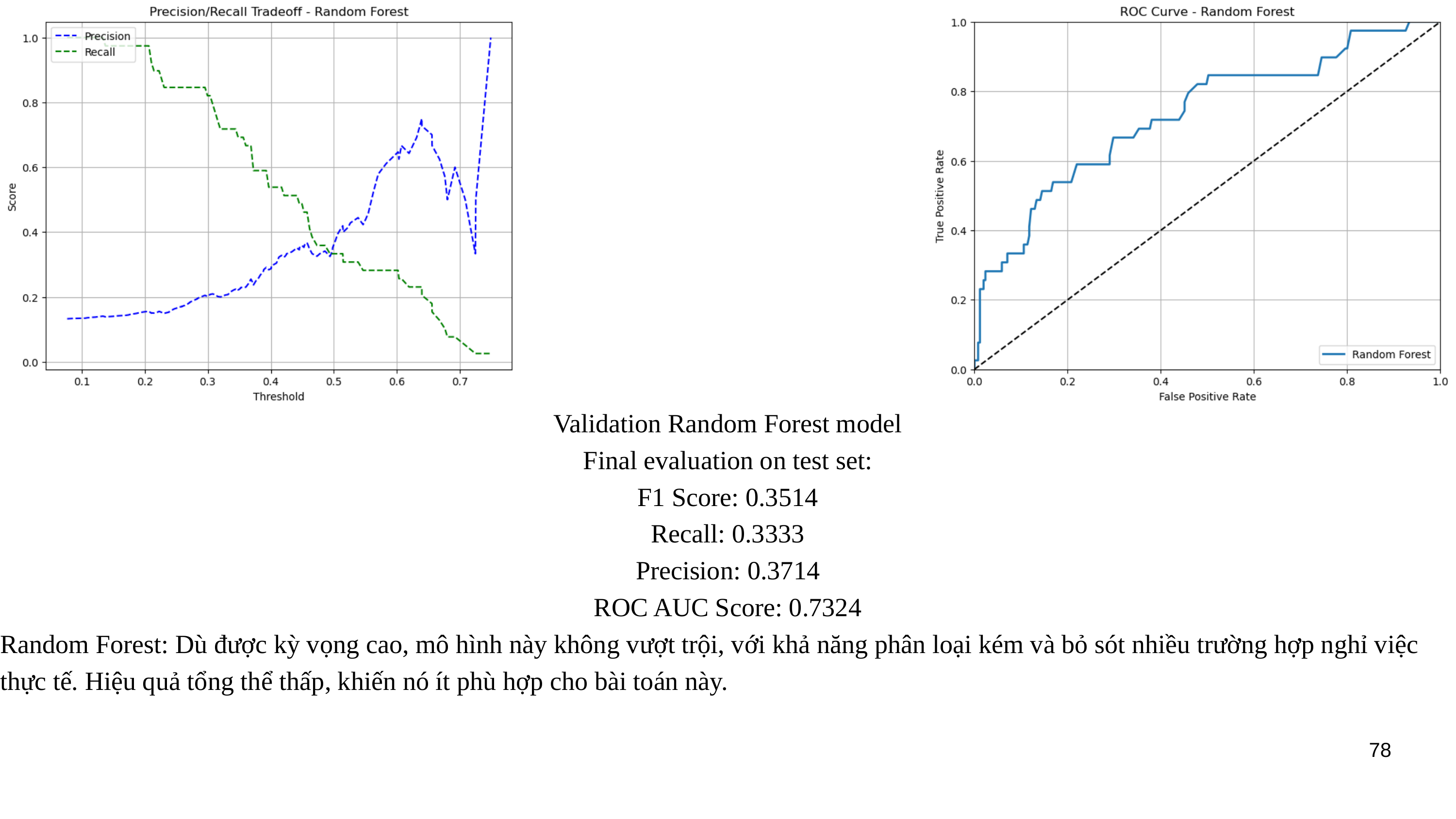

Validation Random Forest model
Final evaluation on test set:
F1 Score: 0.3514
Recall: 0.3333
Precision: 0.3714
ROC AUC Score: 0.7324
Random Forest: Dù được kỳ vọng cao, mô hình này không vượt trội, với khả năng phân loại kém và bỏ sót nhiều trường hợp nghỉ việc thực tế. Hiệu quả tổng thể thấp, khiến nó ít phù hợp cho bài toán này.
78